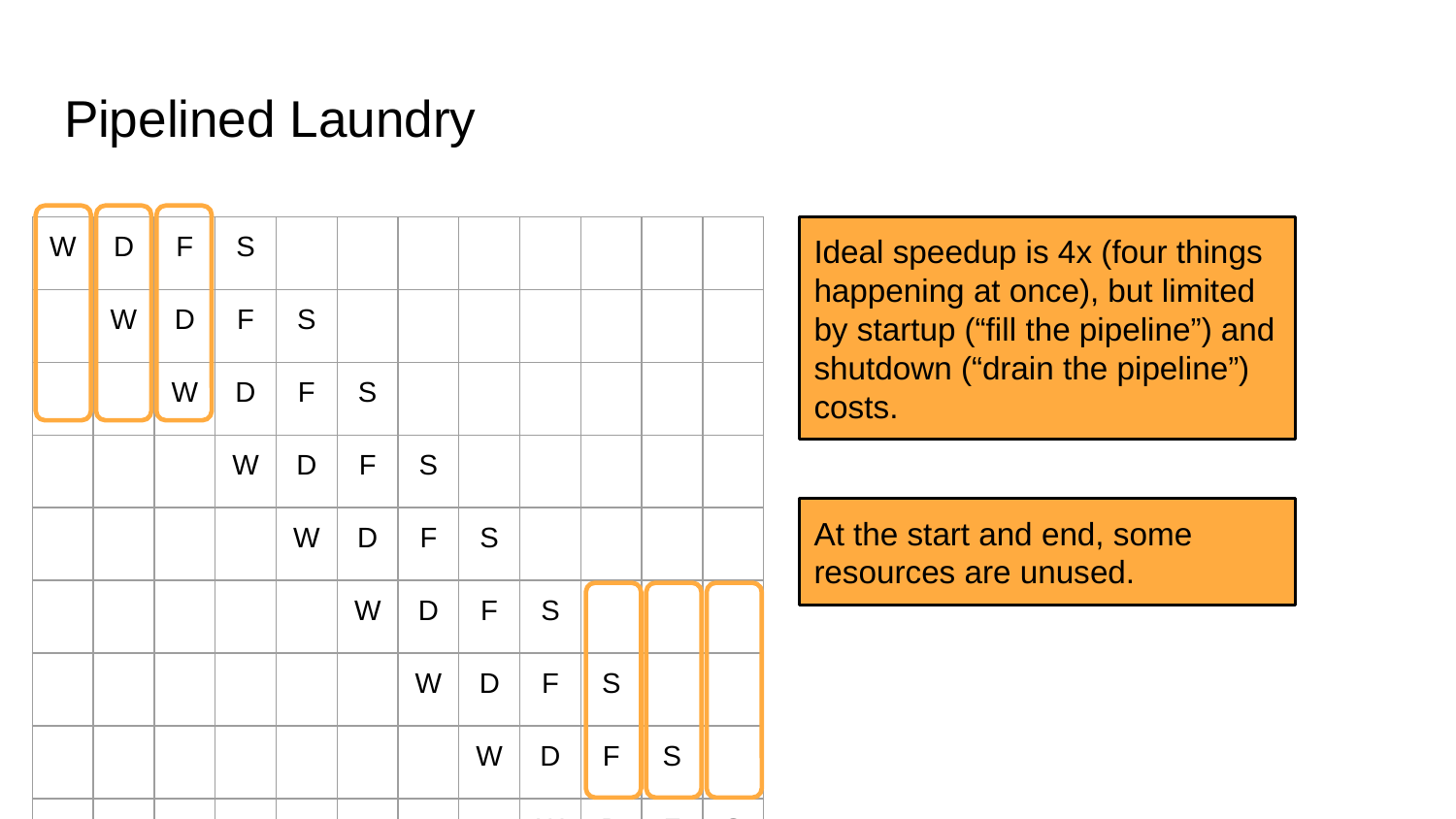

# Pipelined Laundry

| W | D | F | S |  |  |  |  |  |  |  |  |
| --- | --- | --- | --- | --- | --- | --- | --- | --- | --- | --- | --- |
|  | W | D | F | S |  |  |  |  |  |  |  |
|  |  | W | D | F | S |  |  |  |  |  |  |
|  |  |  | W | D | F | S |  |  |  |  |  |
|  |  |  |  | W | D | F | S |  |  |  |  |
|  |  |  |  |  | W | D | F | S |  |  |  |
|  |  |  |  |  |  | W | D | F | S |  |  |
|  |  |  |  |  |  |  | W | D | F | S |  |
|  |  |  |  |  |  |  |  | W | D | F | S |
Ideal speedup is 4x (four things happening at once), but limited by startup (“fill the pipeline”) and shutdown (“drain the pipeline”) costs.
At the start and end, some resources are unused.